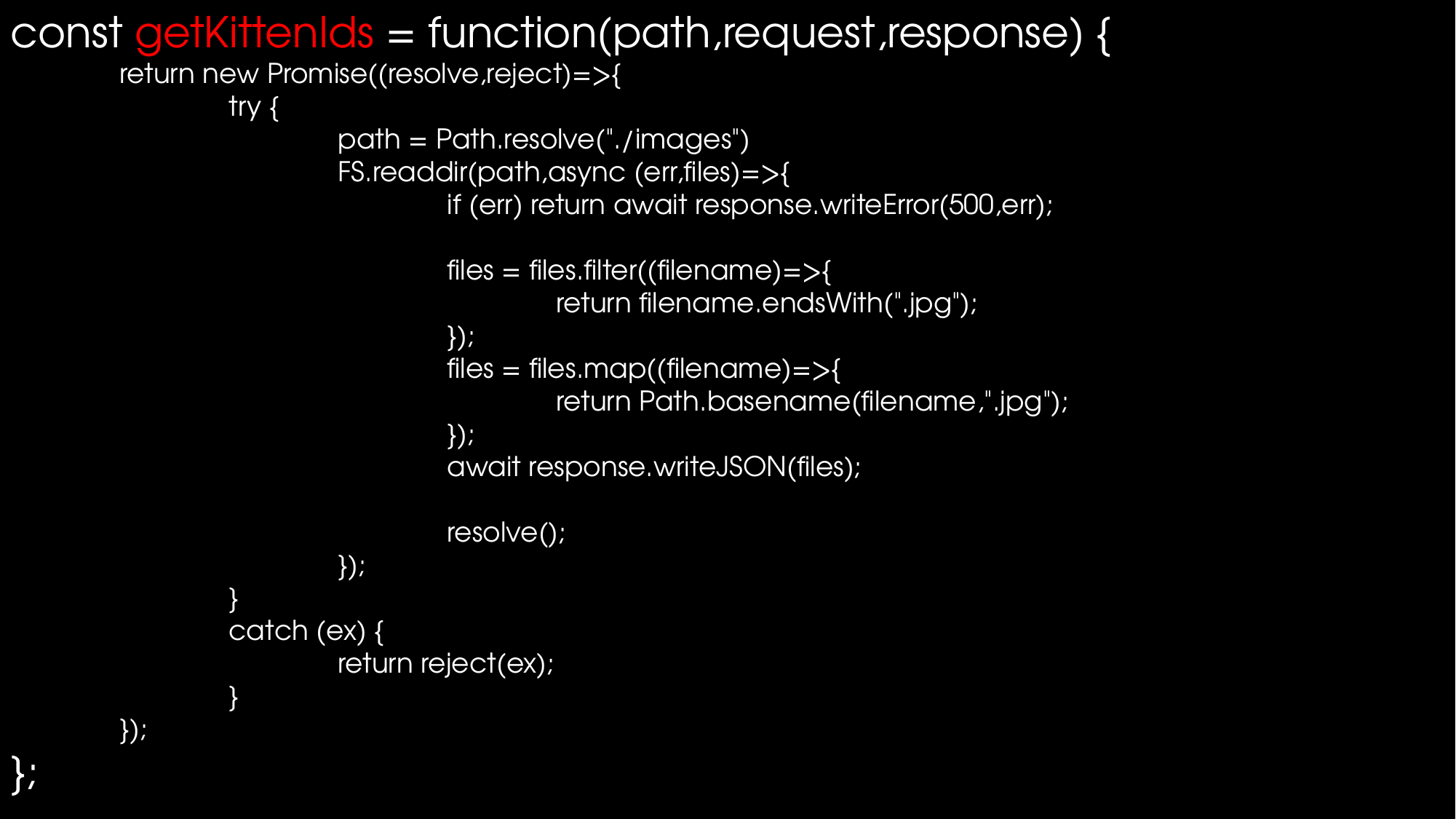

const getKittenIds = function(path,request,response) {
	return new Promise((resolve,reject)=>{
		try {
			path = Path.resolve("./images")
			FS.readdir(path,async (err,files)=>{
				if (err) return await response.writeError(500,err);

				files = files.filter((filename)=>{
					return filename.endsWith(".jpg");
				});
				files = files.map((filename)=>{
					return Path.basename(filename,".jpg");
				});
				await response.writeJSON(files);

				resolve();
			});
		}
		catch (ex) {
			return reject(ex);
		}
	});
};